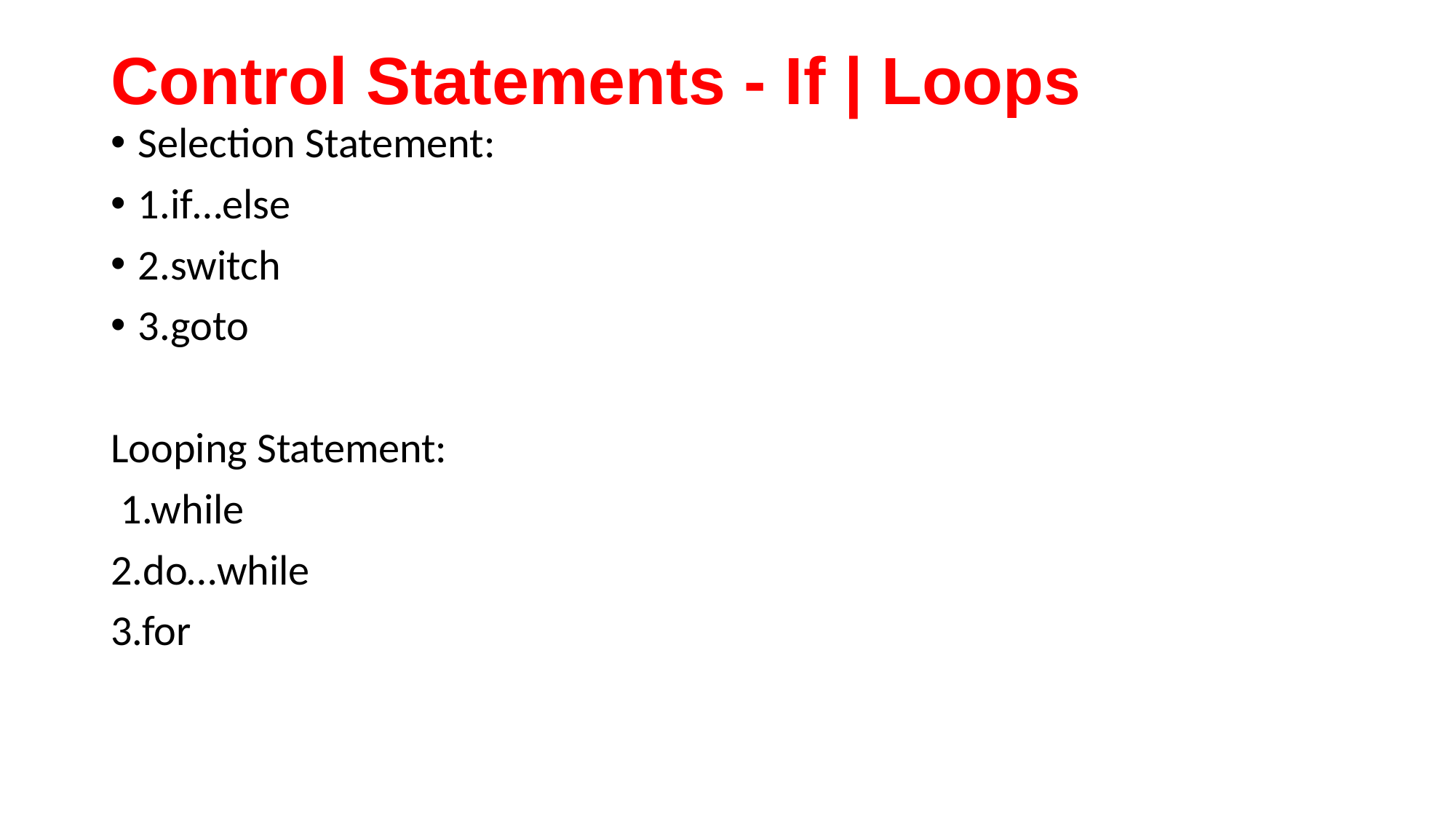

# Control Statements - If | Loops
Selection Statement:
1.if…else
2.switch
3.goto

Looping Statement:
 1.while
2.do…while
3.for